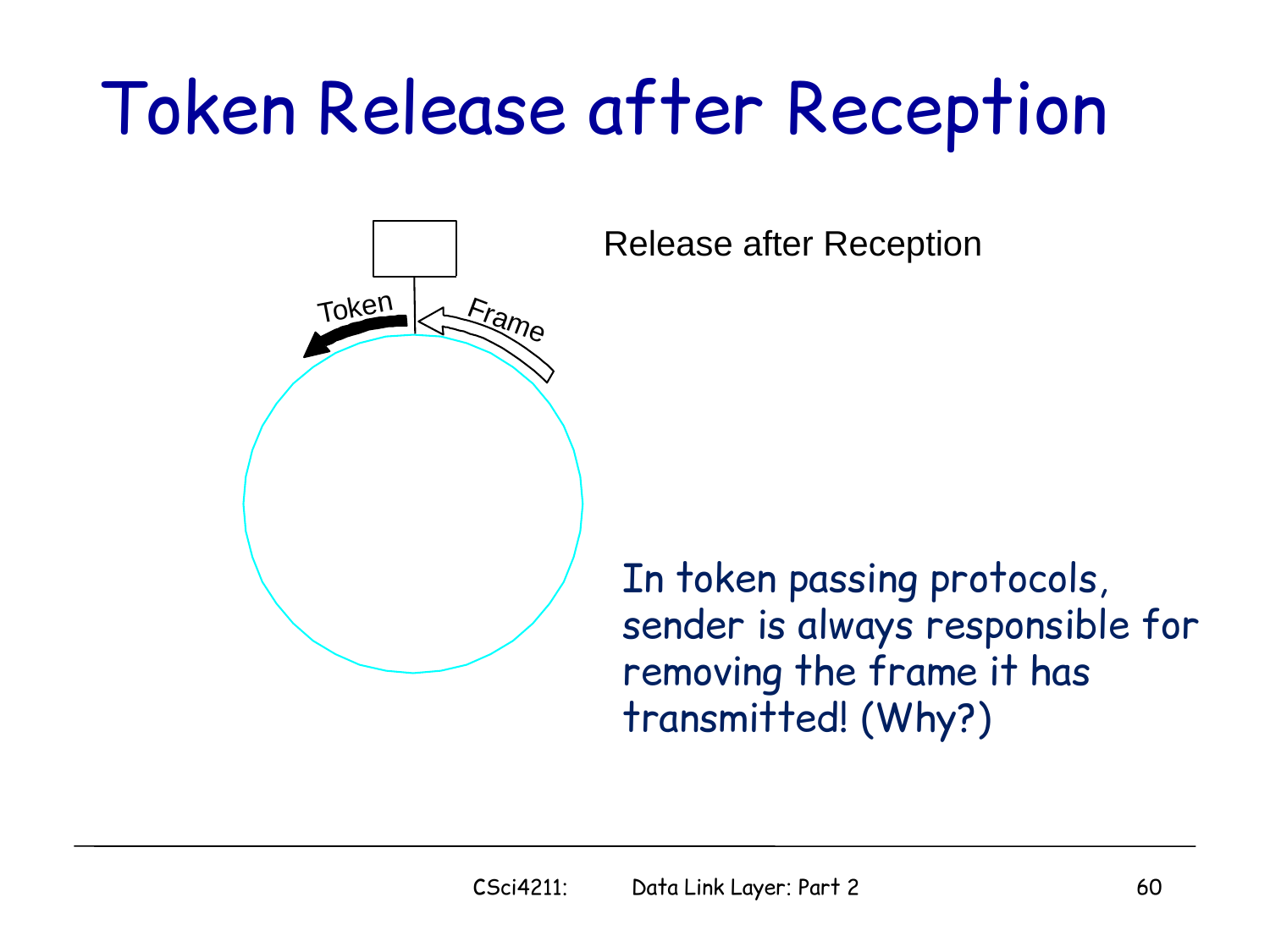

# Token Release after Reception

Release after Reception

oken
T
Frame

In token passing protocols, sender is always responsible for removing the frame it has transmitted! (Why?)
CSci4211:          Data Link Layer: Part 2
60